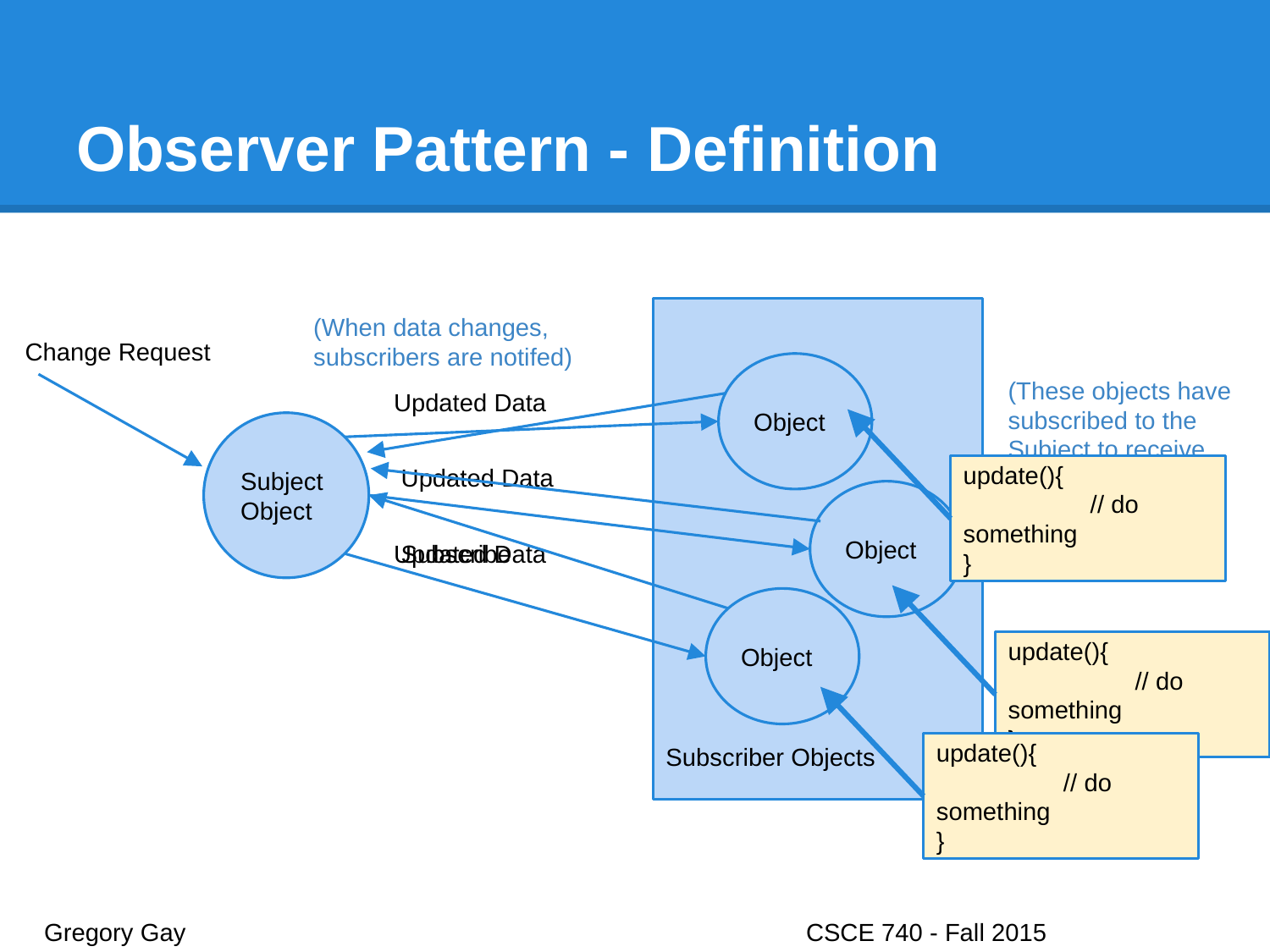

# Observer Pattern - Definition
(When data changes, subscribers are notifed)

Subscriber Objects
Change Request
Object
(These objects have subscribed to the Subject to receive updates when data changes)
Updated Data
Subject Object
Updated Data
update(){
	// do something
}
Object
Updated Data
Subscribe
Object
update(){
	// do something
}
update(){
	// do something
}
Gregory Gay					CSCE 740 - Fall 2015								16